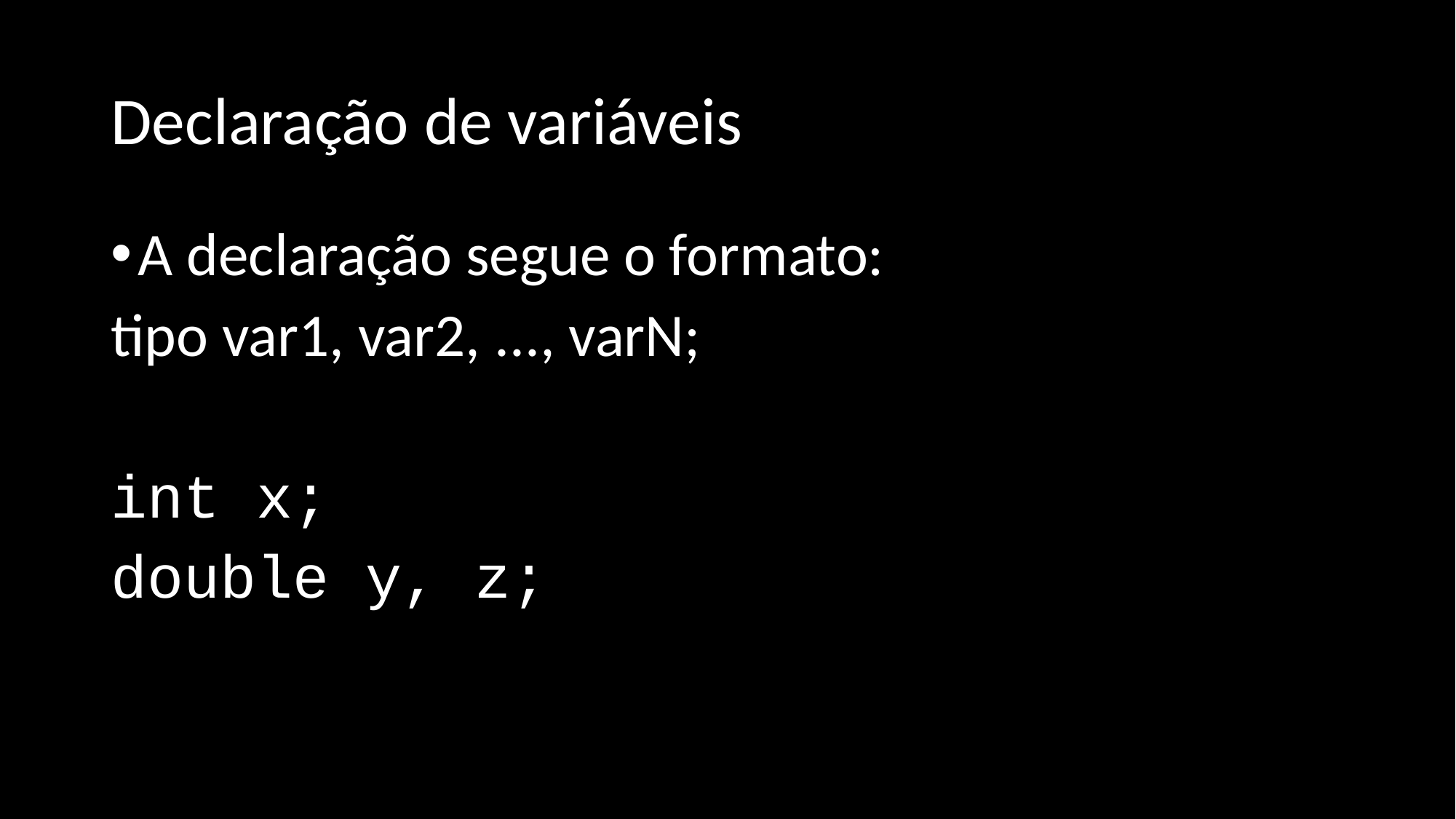

# Declaração de variáveis
A declaração segue o formato:
tipo var1, var2, ..., varN;

int x;
double y, z;